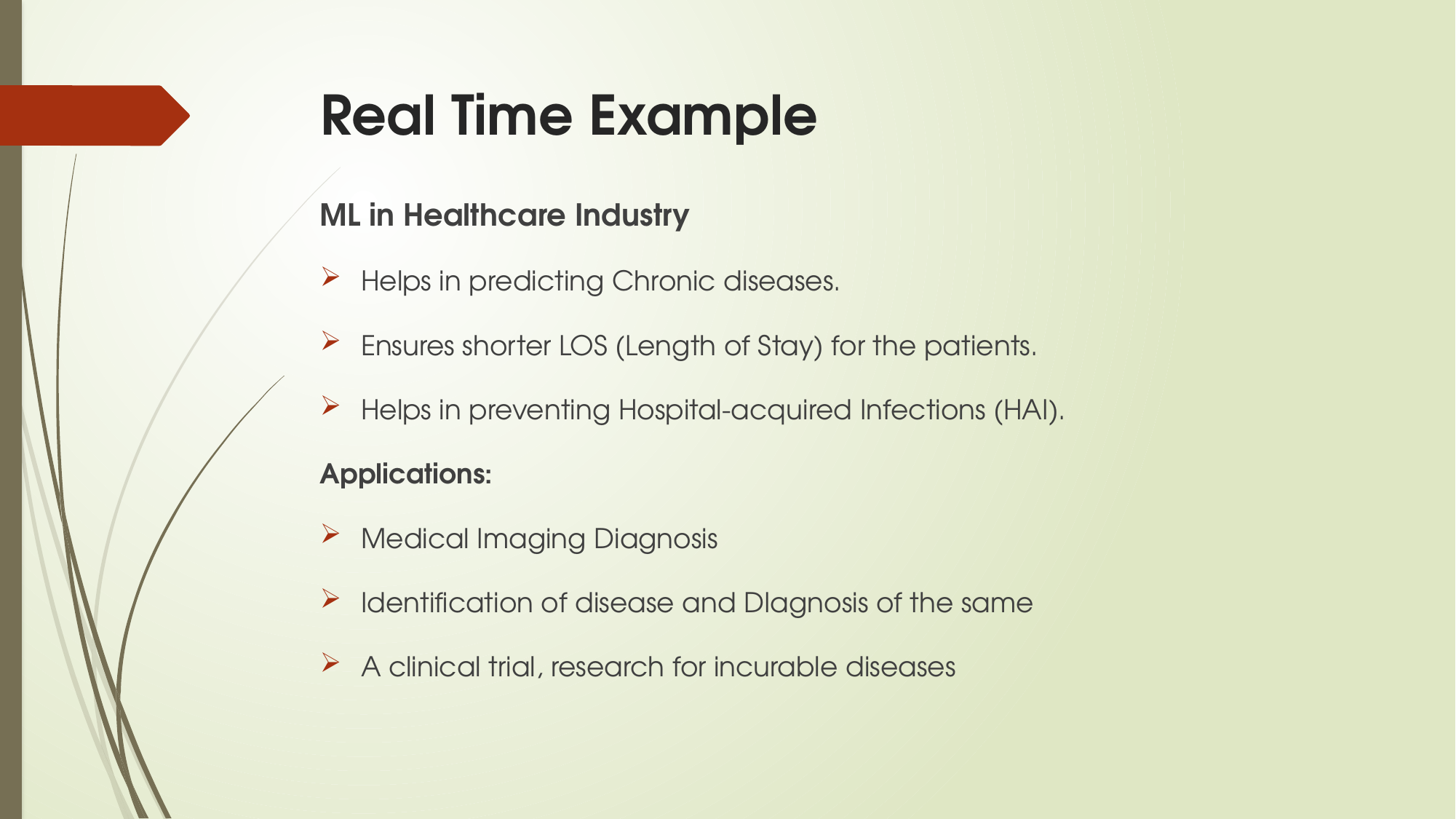

# Real Time Example
ML in Healthcare Industry
Helps in predicting Chronic diseases.
Ensures shorter LOS (Length of Stay) for the patients.
Helps in preventing Hospital-acquired Infections (HAI).
Applications:
Medical Imaging Diagnosis
Identification of disease and DIagnosis of the same
A clinical trial, research for incurable diseases